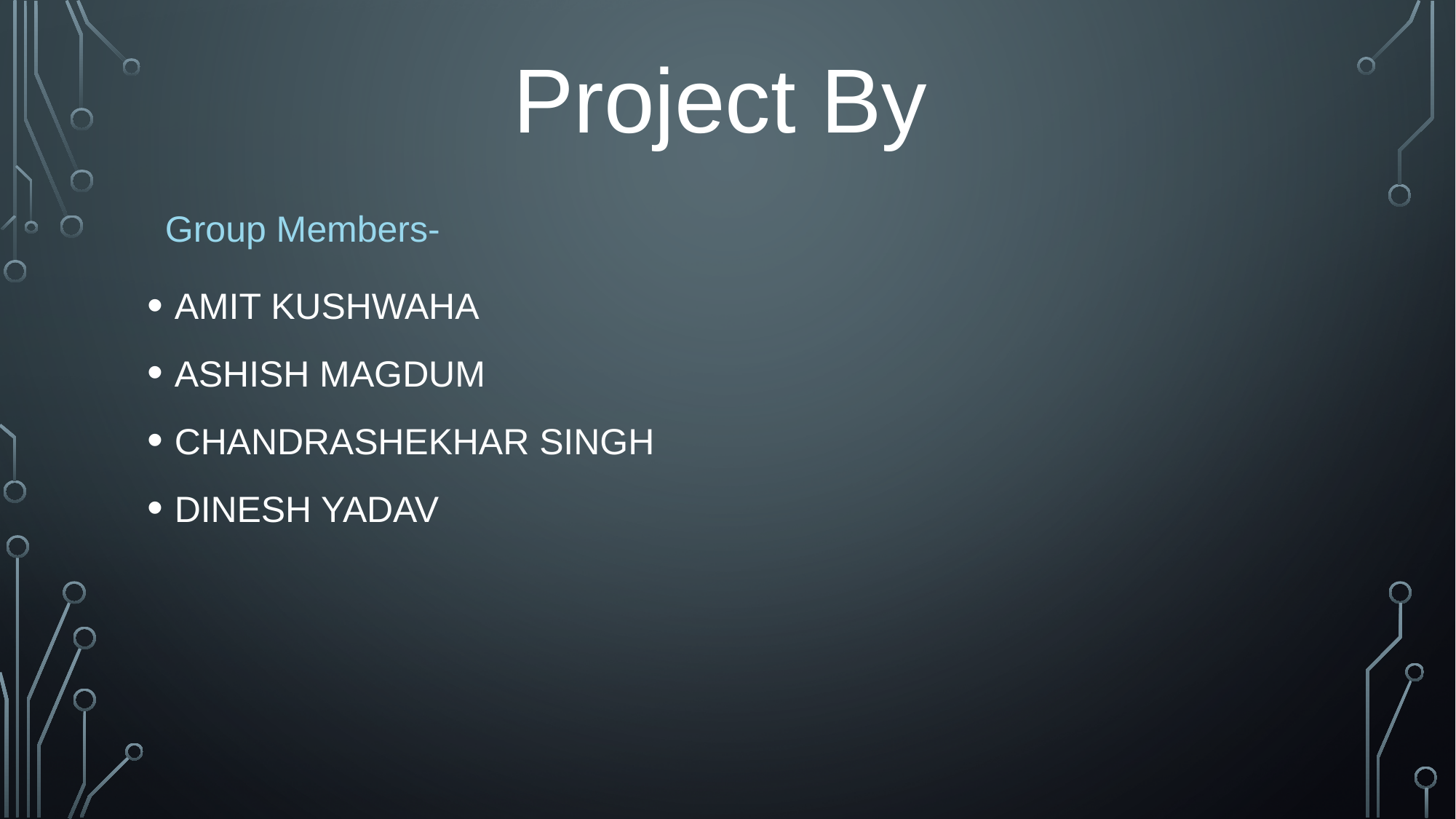

Project By
Group Members-
AMIT KUSHWAHA
ASHISH MAGDUM
CHANDRASHEKHAR SINGH
DINESH YADAV